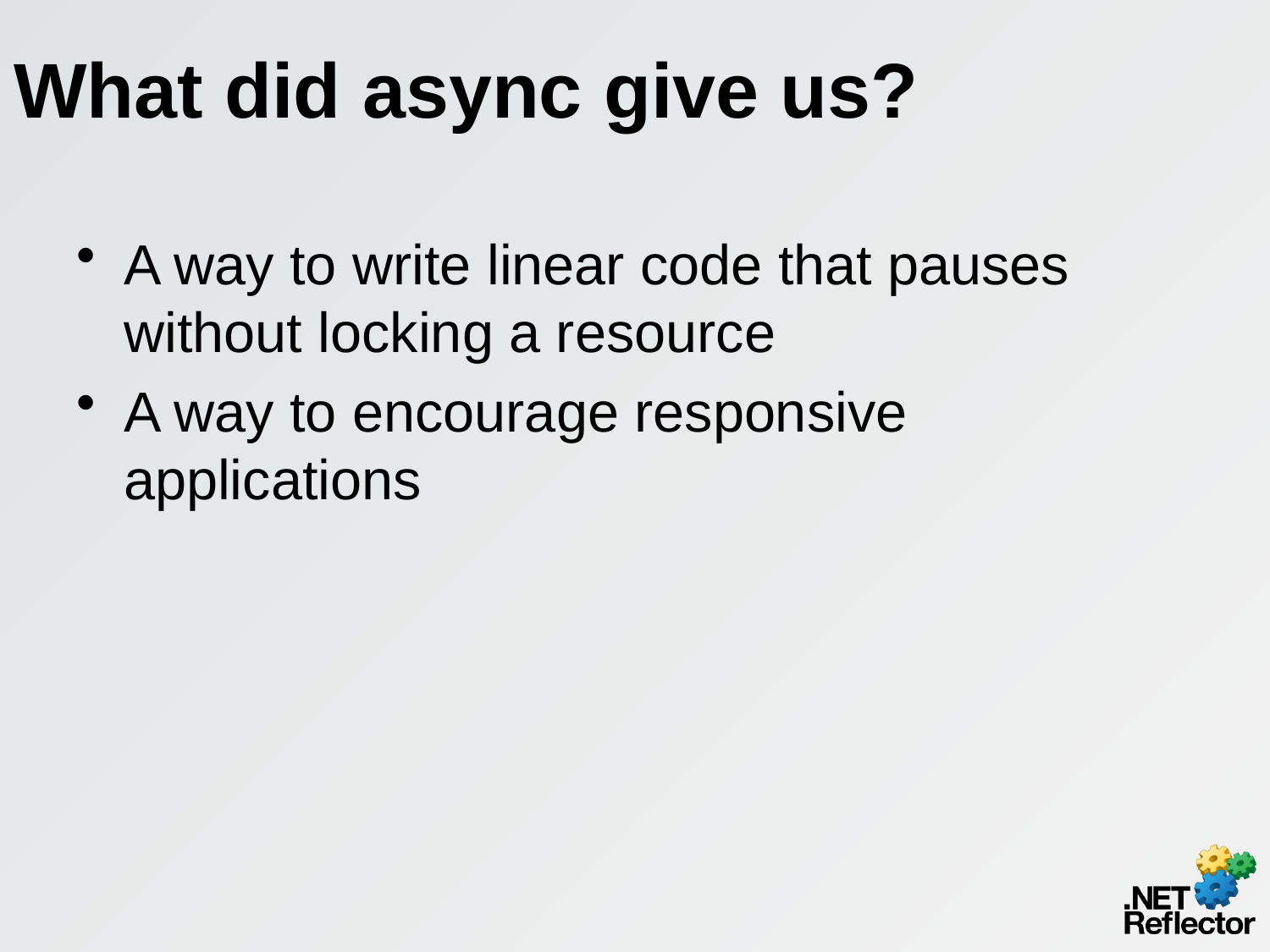

# What did async give us?
A way to write linear code that pauses without locking a resource
A way to encourage responsive applications